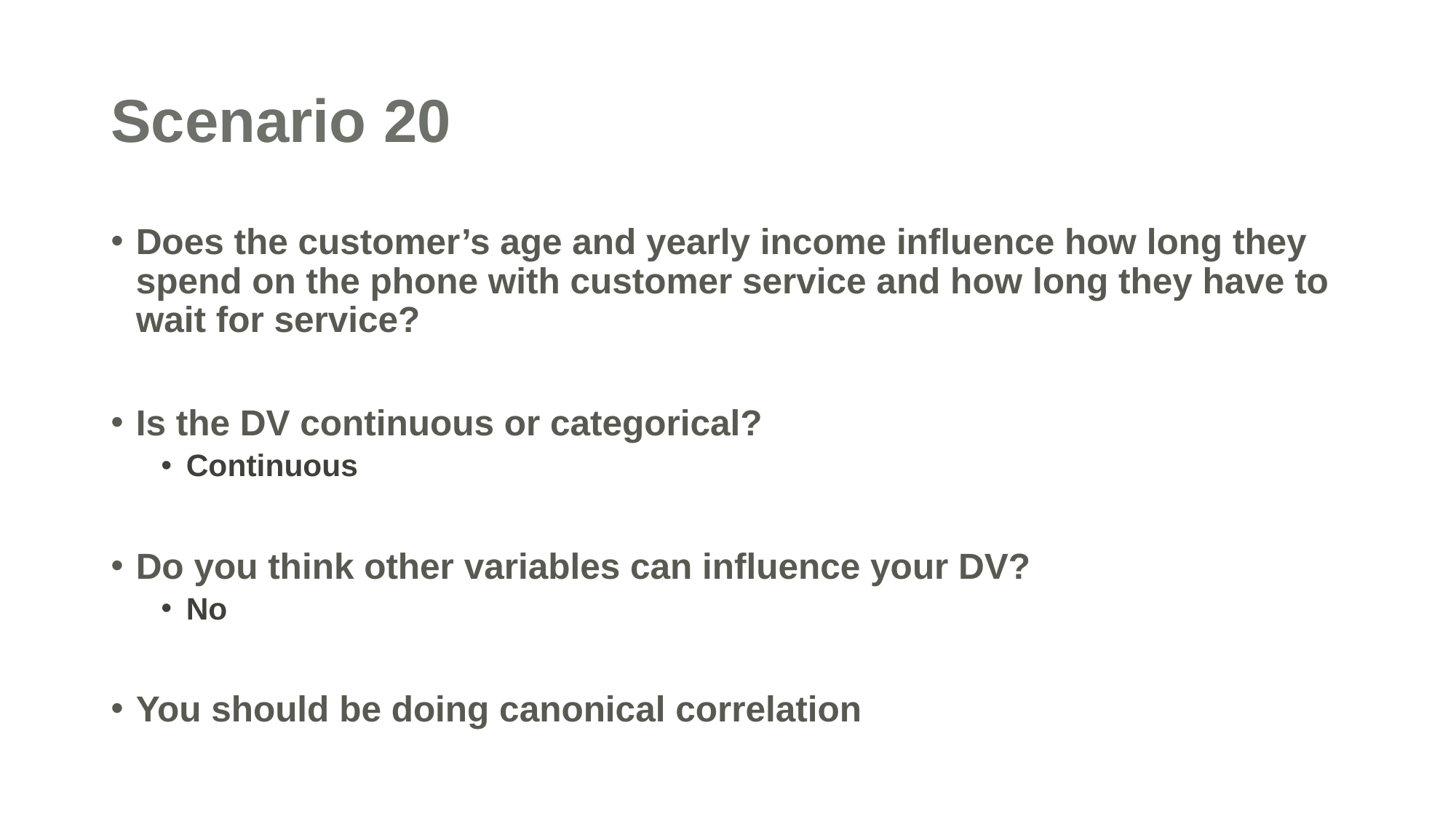

# Scenario 20
Does the customer’s age and yearly income influence how long they spend on the phone with customer service and how long they have to wait for service?

Is the DV continuous or categorical?
Continuous

Do you think other variables can influence your DV?
No

You should be doing canonical correlation